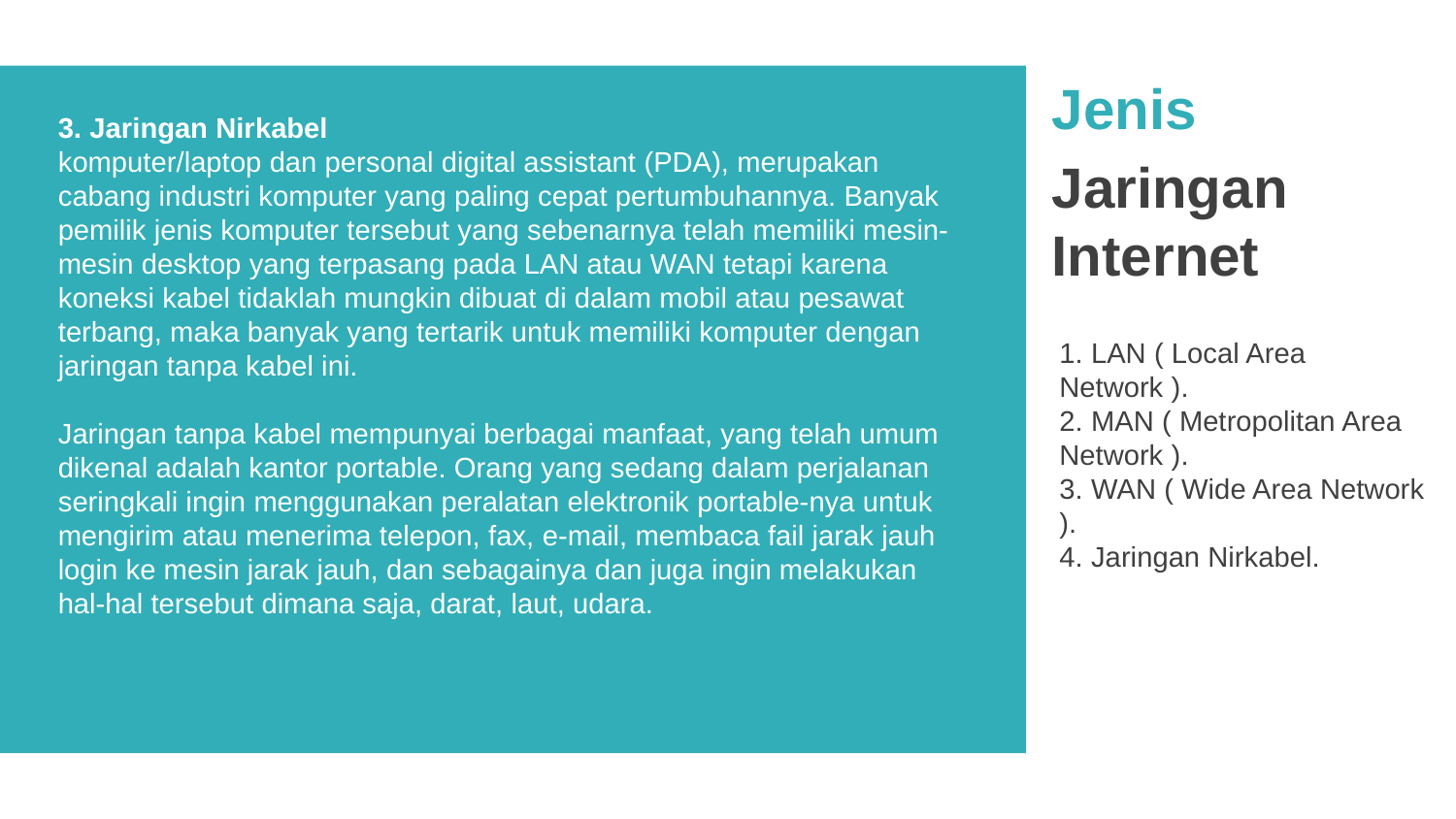

Jenis
Jaringan Internet
3. Jaringan Nirkabel
komputer/laptop dan personal digital assistant (PDA), merupakan cabang industri komputer yang paling cepat pertumbuhannya. Banyak pemilik jenis komputer tersebut yang sebenarnya telah memiliki mesin-mesin desktop yang terpasang pada LAN atau WAN tetapi karena koneksi kabel tidaklah mungkin dibuat di dalam mobil atau pesawat terbang, maka banyak yang tertarik untuk memiliki komputer dengan jaringan tanpa kabel ini.

Jaringan tanpa kabel mempunyai berbagai manfaat, yang telah umum dikenal adalah kantor portable. Orang yang sedang dalam perjalanan seringkali ingin menggunakan peralatan elektronik portable-nya untuk mengirim atau menerima telepon, fax, e-mail, membaca fail jarak jauh login ke mesin jarak jauh, dan sebagainya dan juga ingin melakukan hal-hal tersebut dimana saja, darat, laut, udara.
1. LAN ( Local Area Network ).
2. MAN ( Metropolitan Area Network ).
3. WAN ( Wide Area Network ).
4. Jaringan Nirkabel.